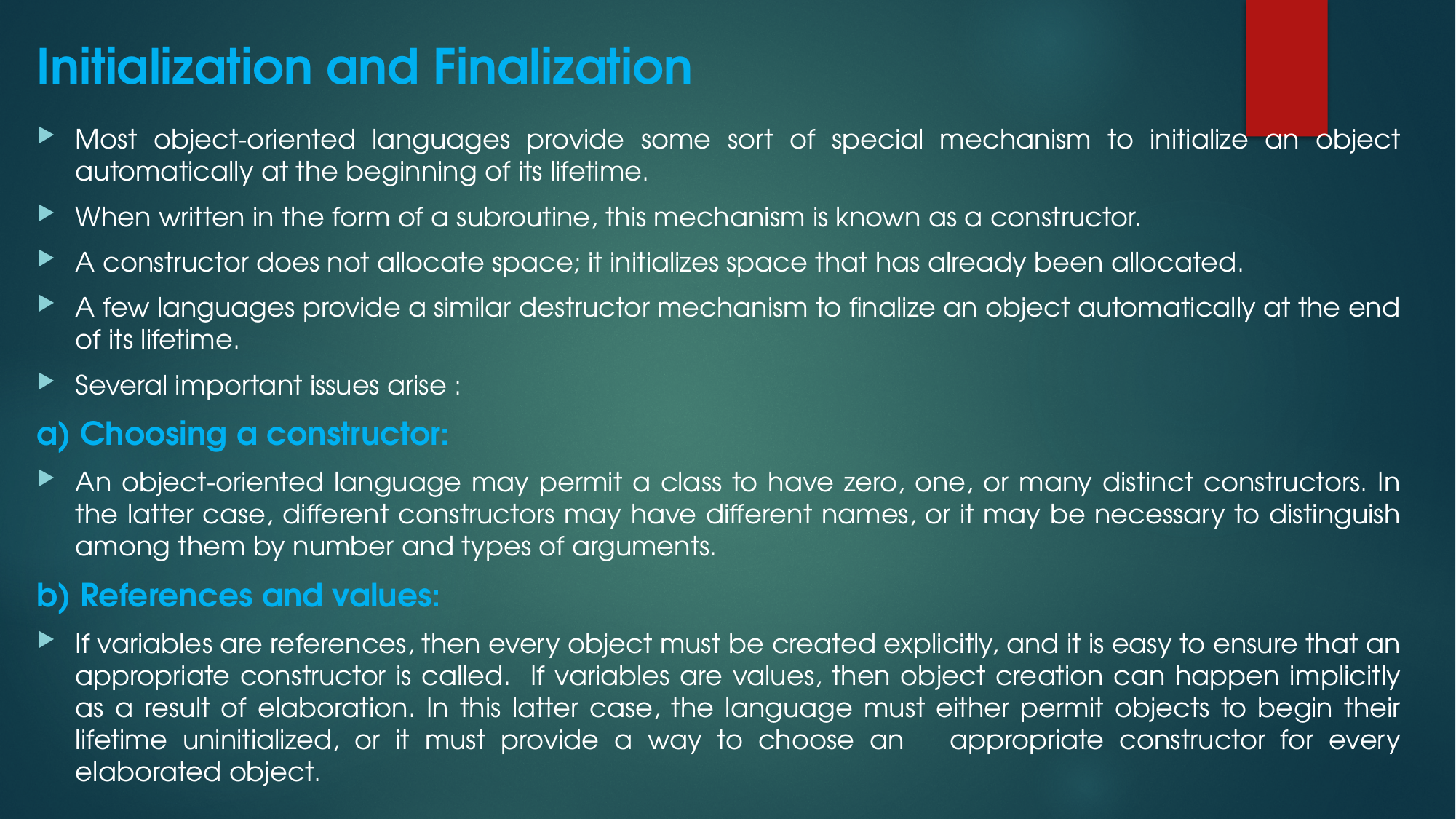

# Initialization and Finalization
Most object-oriented languages provide some sort of special mechanism to initialize an object automatically at the beginning of its lifetime.
When written in the form of a subroutine, this mechanism is known as a constructor.
A constructor does not allocate space; it initializes space that has already been allocated.
A few languages provide a similar destructor mechanism to finalize an object automatically at the end of its lifetime.
Several important issues arise :
a) Choosing a constructor:
An object-oriented language may permit a class to have zero, one, or many distinct constructors. In the latter case, different constructors may have different names, or it may be necessary to distinguish among them by number and types of arguments.
b) References and values:
If variables are references, then every object must be created explicitly, and it is easy to ensure that an appropriate constructor is called.  If variables are values, then object creation can happen implicitly as a result of elaboration. In this latter case, the language must either permit objects to begin their lifetime uninitialized, or it must provide a way to choose an   appropriate constructor for every elaborated object.